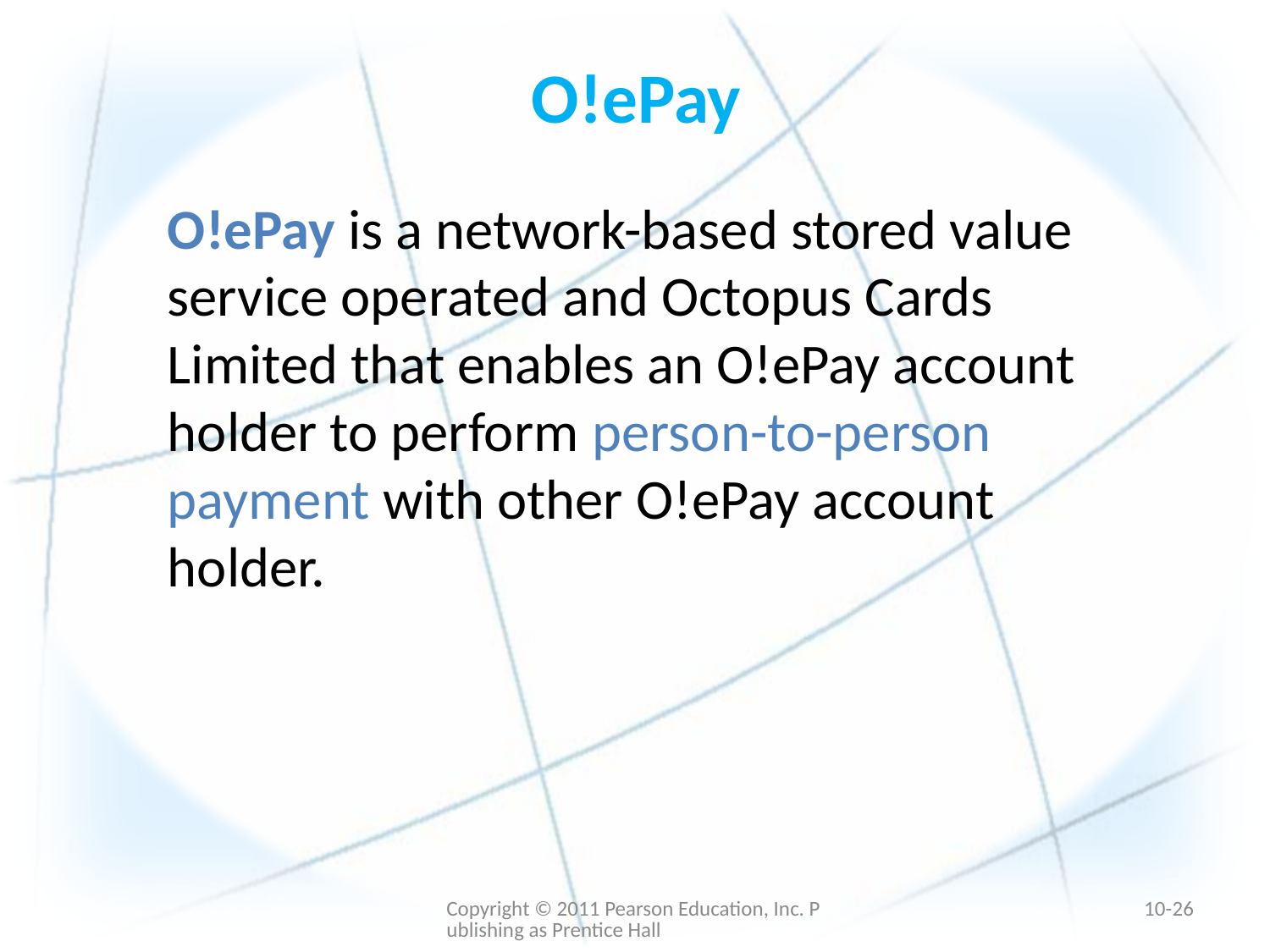

# O!ePay
O!ePay is a network-based stored value service operated and Octopus Cards Limited that enables an O!ePay account holder to perform person-to-person payment with other O!ePay account holder.
Copyright © 2011 Pearson Education, Inc. Publishing as Prentice Hall
10-26